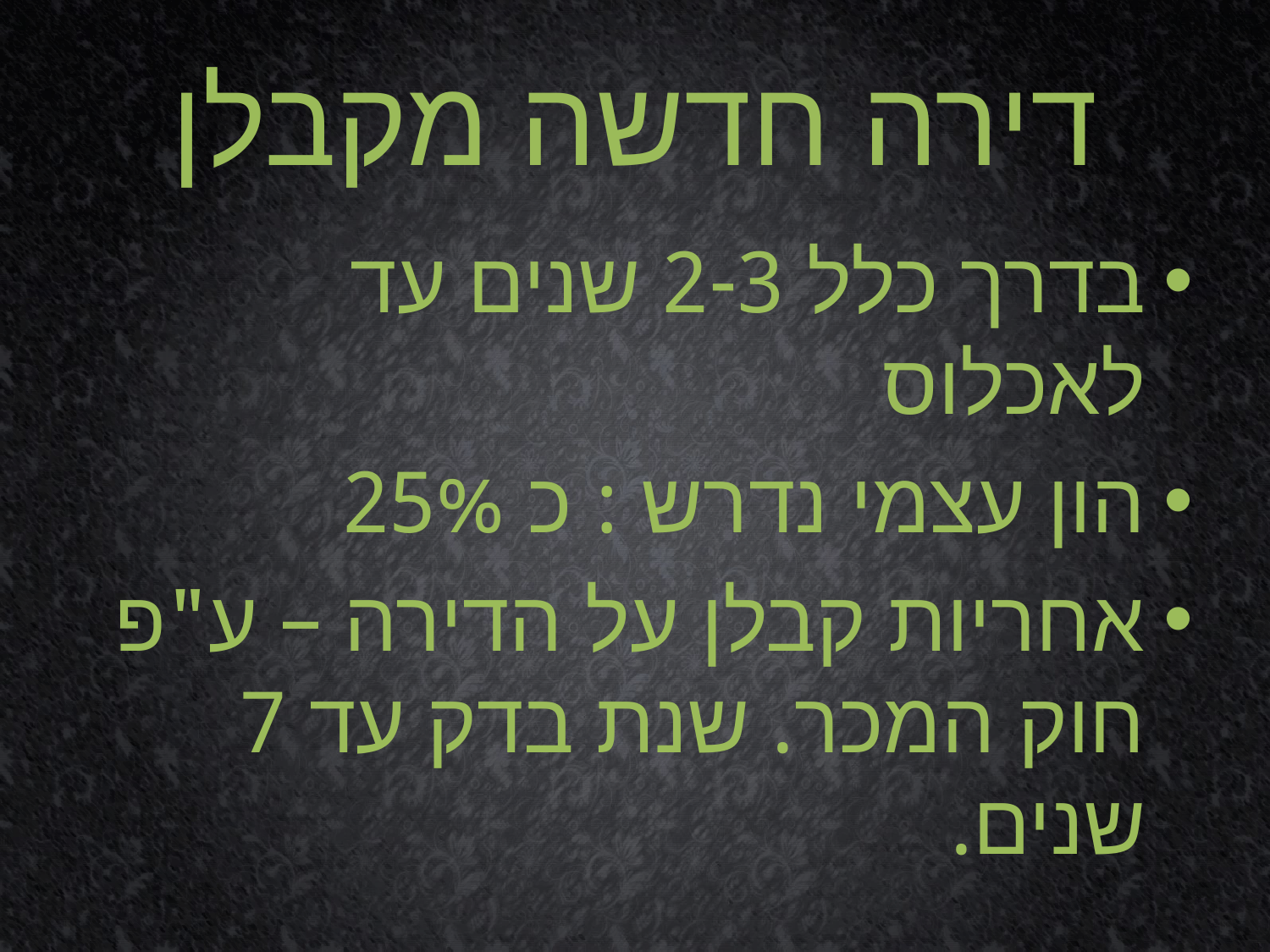

# דירה חדשה מקבלן
בדרך כלל 2-3 שנים עד לאכלוס
הון עצמי נדרש : כ 25%
אחריות קבלן על הדירה – ע"פ חוק המכר. שנת בדק עד 7 שנים.